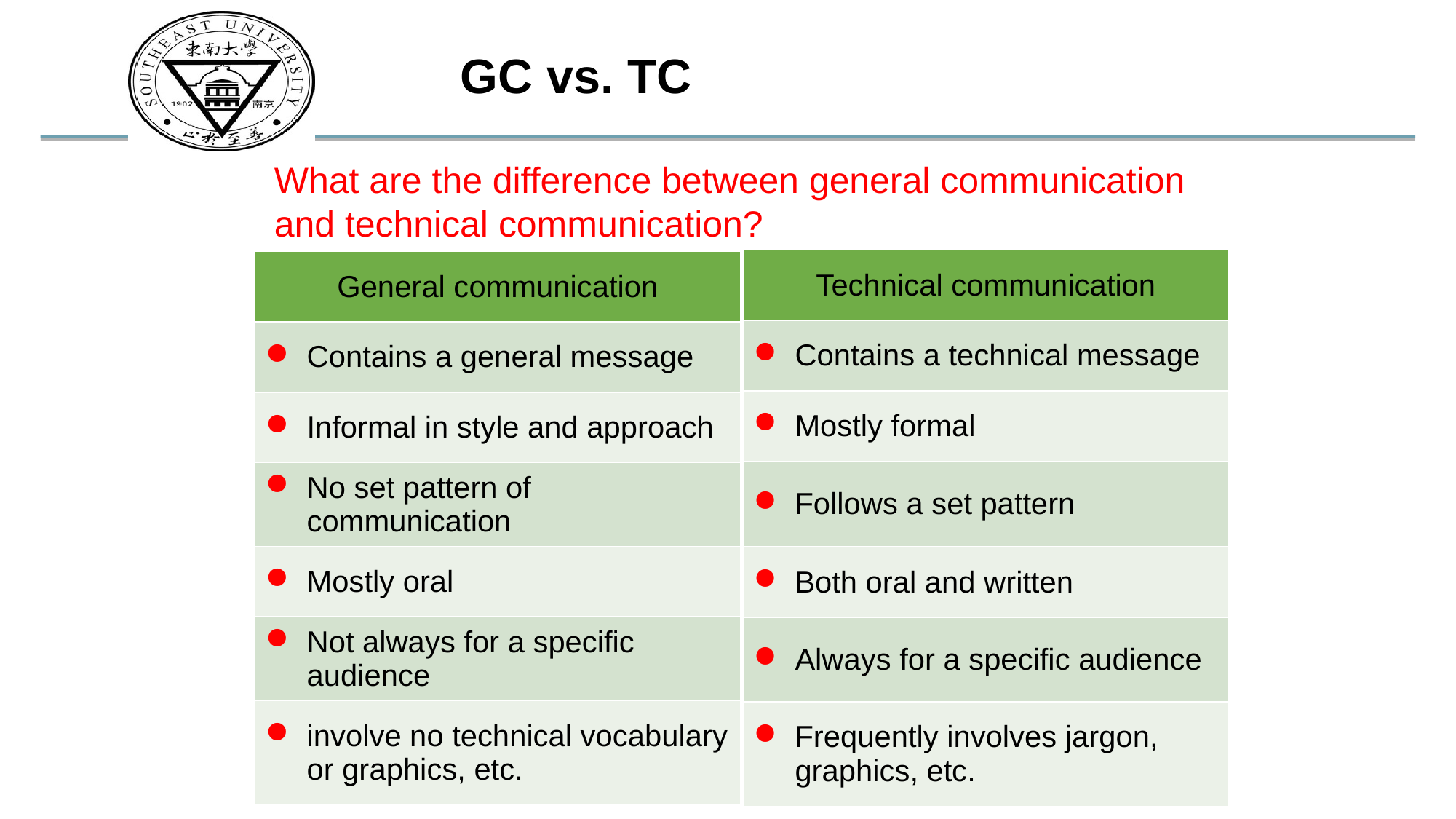

GC vs. TC
What are the difference between general communication and technical communication?
| Technical communication |
| --- |
| Contains a technical message |
| Mostly formal |
| Follows a set pattern |
| Both oral and written |
| Always for a specific audience |
| Frequently involves jargon, graphics, etc. |
| General communication |
| --- |
| Contains a general message |
| Informal in style and approach |
| No set pattern of communication |
| Mostly oral |
| Not always for a specific audience |
| involve no technical vocabulary or graphics, etc. |